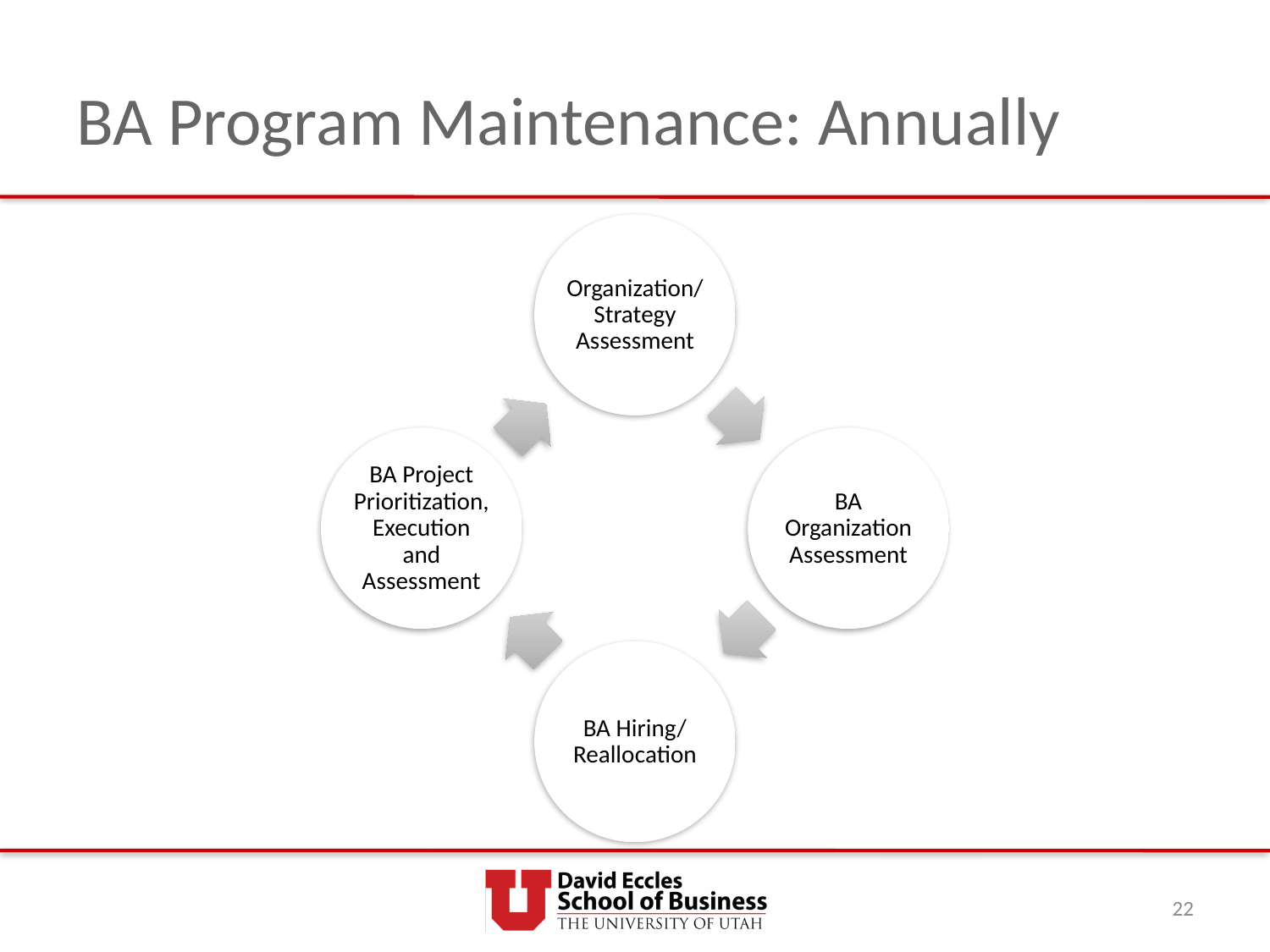

# BA Program Maintenance: Annually
Organization/ Strategy Assessment

BA Organization Assessment

BA Hiring/ Reallocation

BA Project Prioritization, Execution and Assessment

22